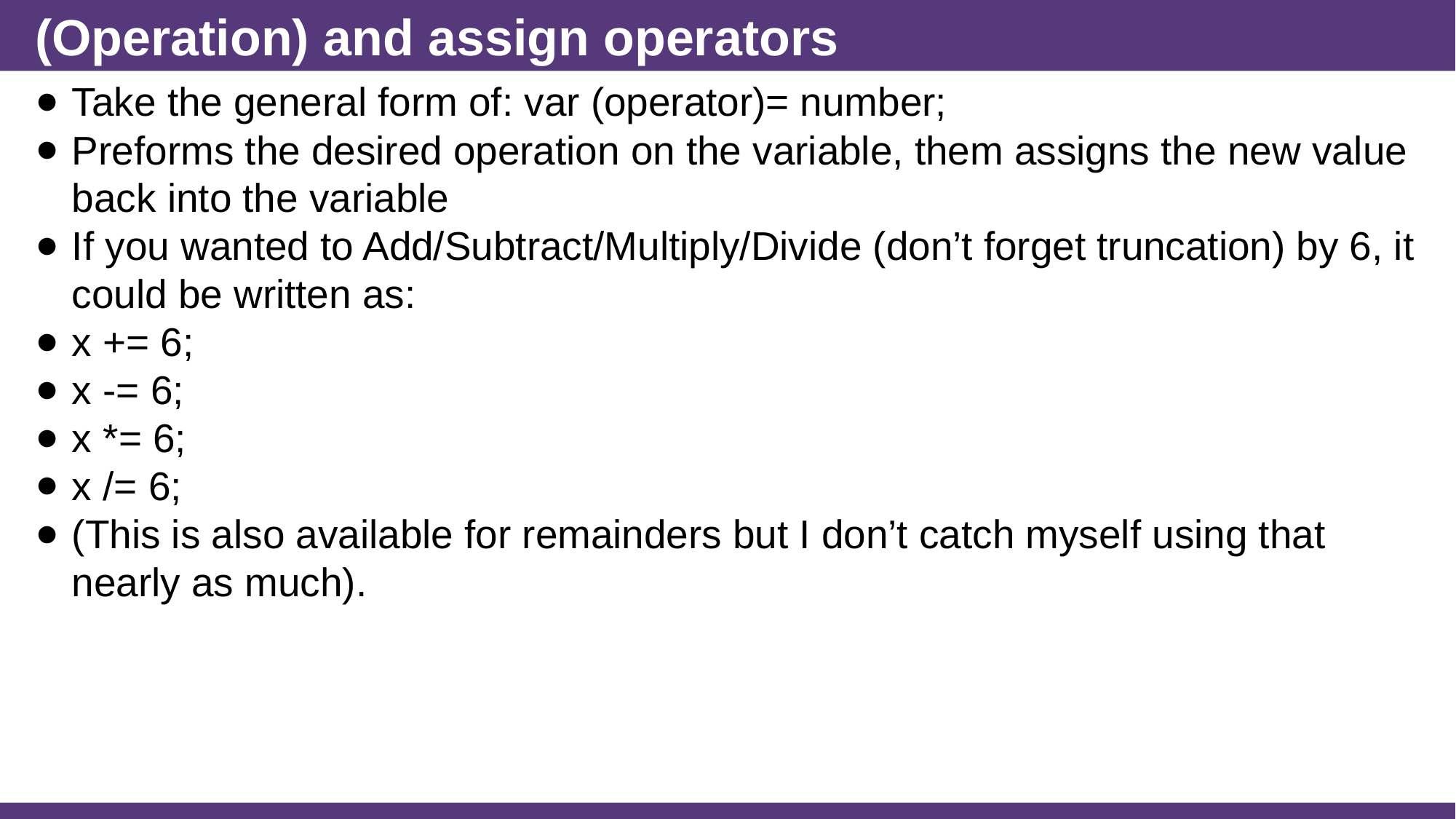

# (Operation) and assign operators
Take the general form of: var (operator)= number;
Preforms the desired operation on the variable, them assigns the new value back into the variable
If you wanted to Add/Subtract/Multiply/Divide (don’t forget truncation) by 6, it could be written as:
x += 6;
x -= 6;
x *= 6;
x /= 6;
(This is also available for remainders but I don’t catch myself using that nearly as much).